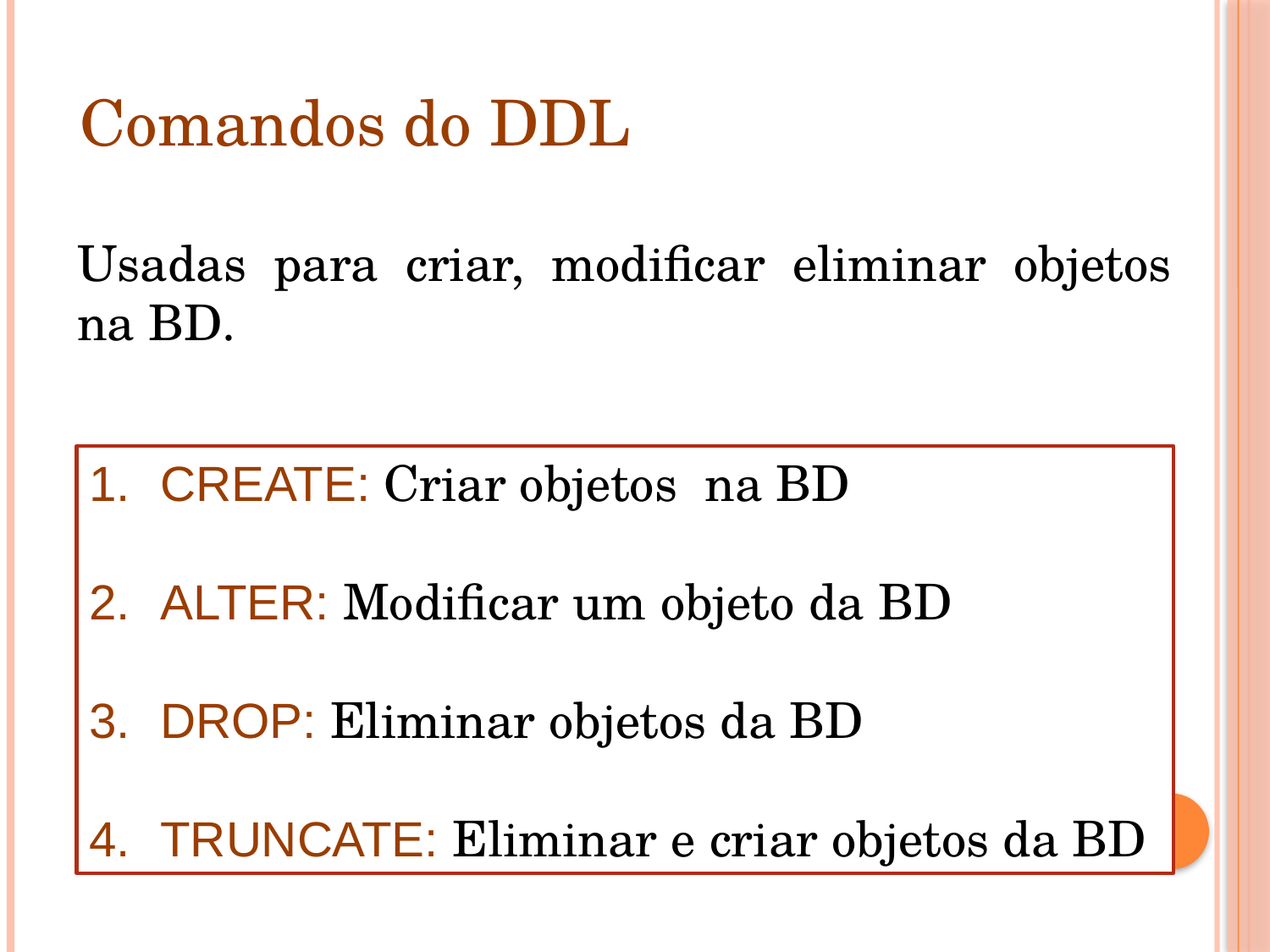

Comandos do DDL
Usadas para criar, modificar eliminar objetos na BD.
CREATE: Criar objetos  na BD

ALTER: Modificar um objeto da BD

DROP: Eliminar objetos da BD

TRUNCATE: Eliminar e criar objetos da BD